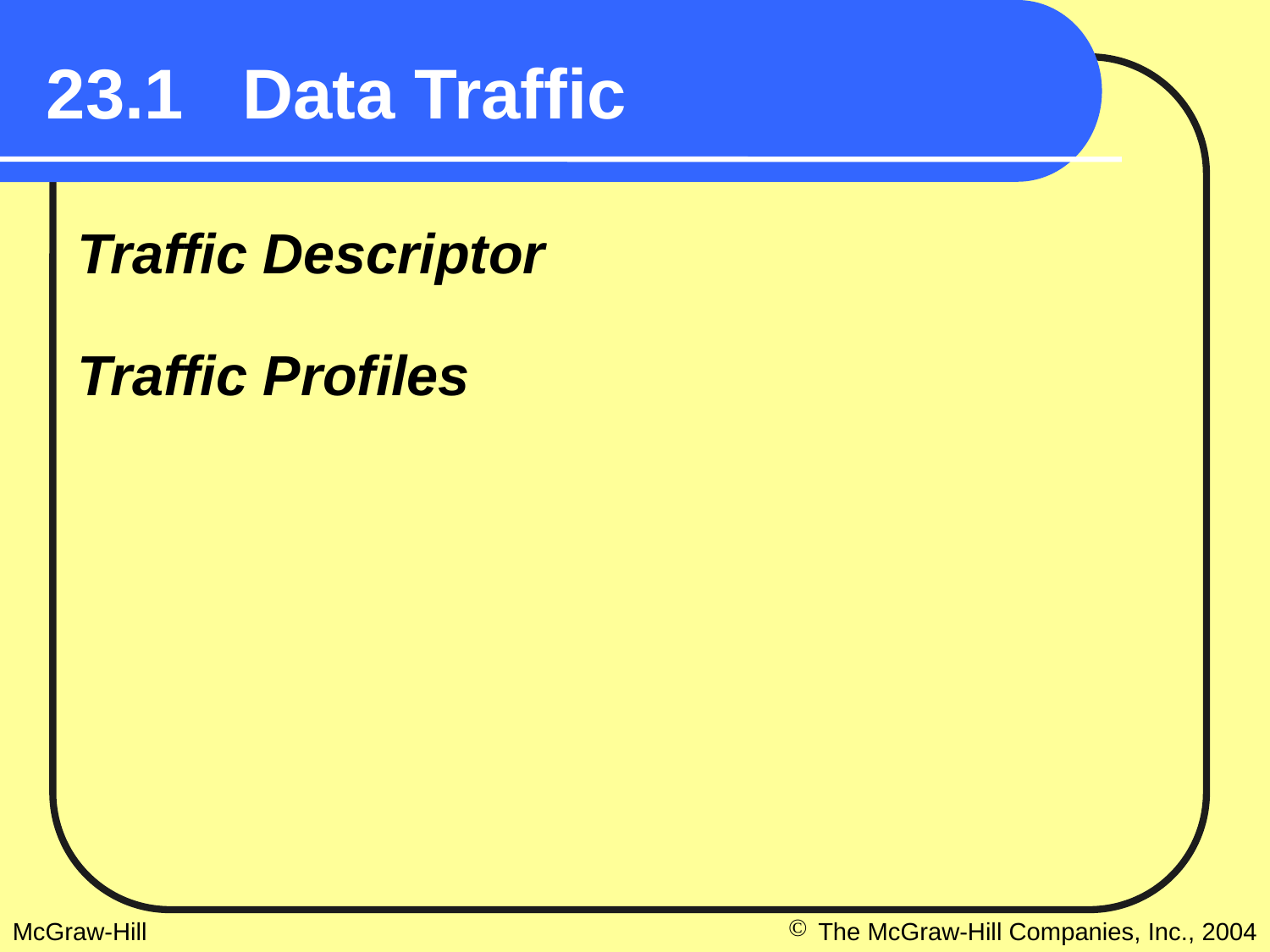

23.1   Data Traffic
Traffic Descriptor
Traffic Profiles